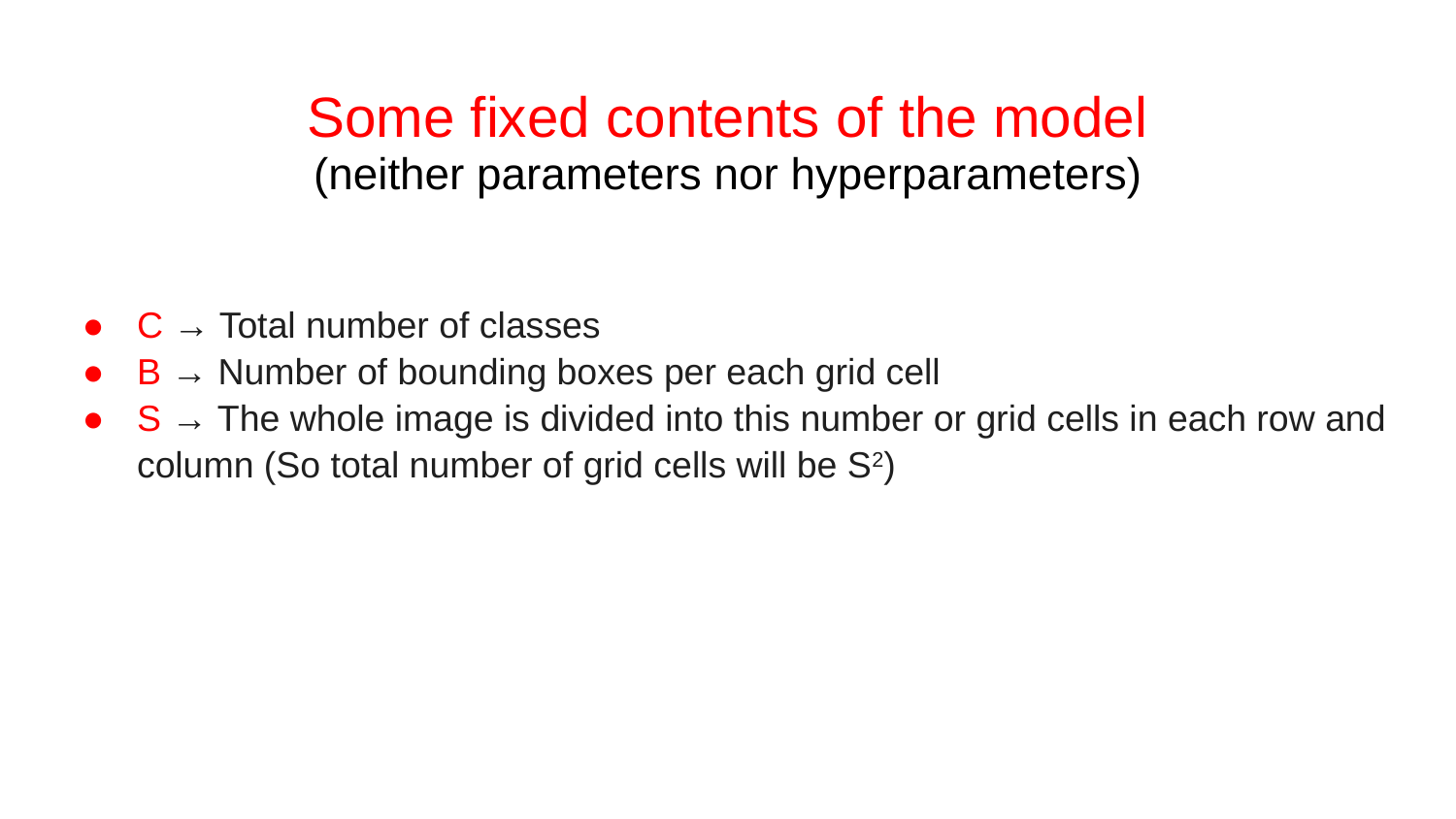

# Some fixed contents of the model
(neither parameters nor hyperparameters)
C → Total number of classes
B → Number of bounding boxes per each grid cell
S → The whole image is divided into this number or grid cells in each row and column (So total number of grid cells will be S2)